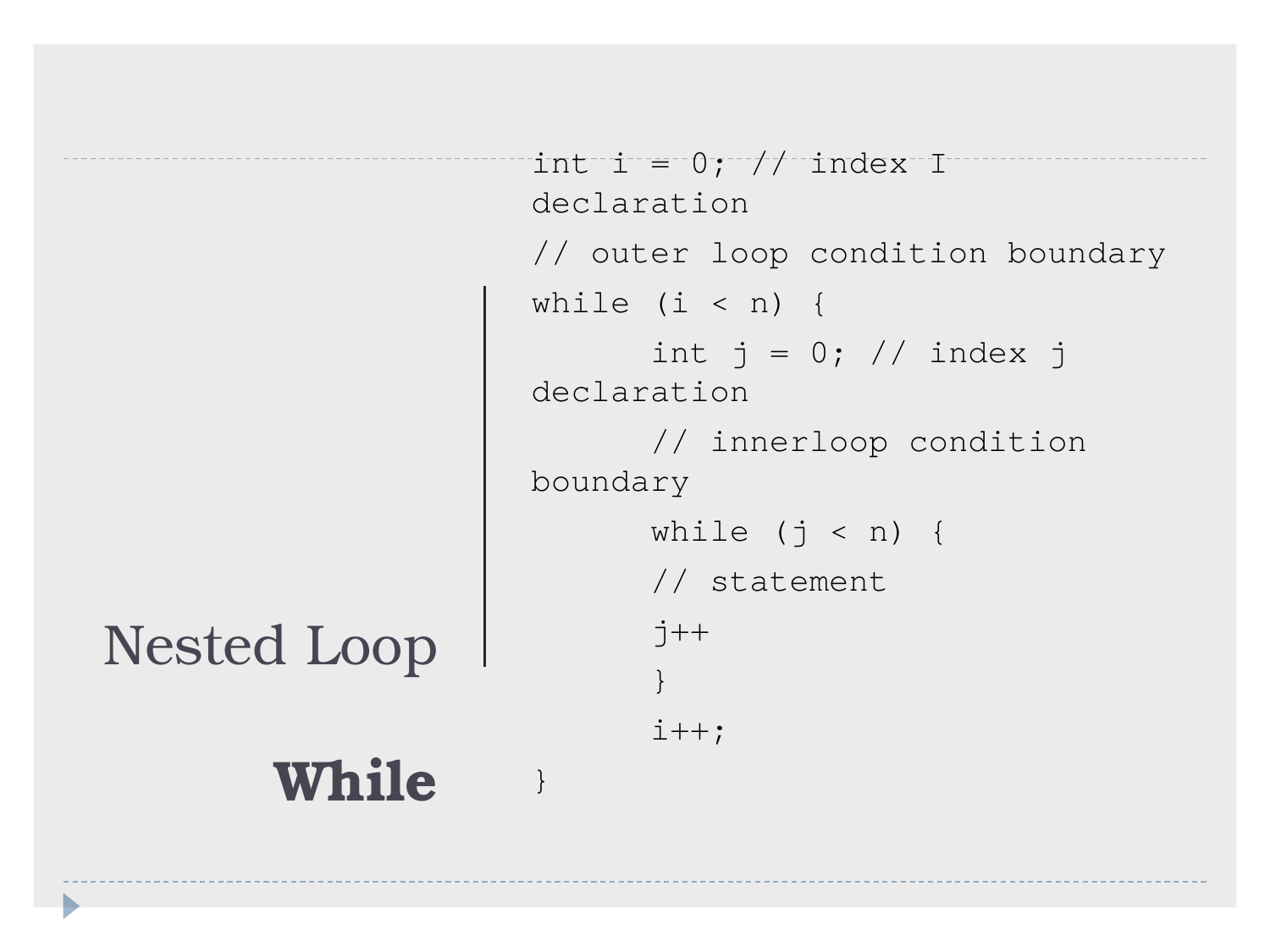

# Nested Loop While
int i = 0; // index I declaration
// outer loop condition boundary
while (i < n) {
	int j = 0; // index j declaration
	// innerloop condition boundary
	while (j < n) {
		// statement
		j++
	}
	i++;
}